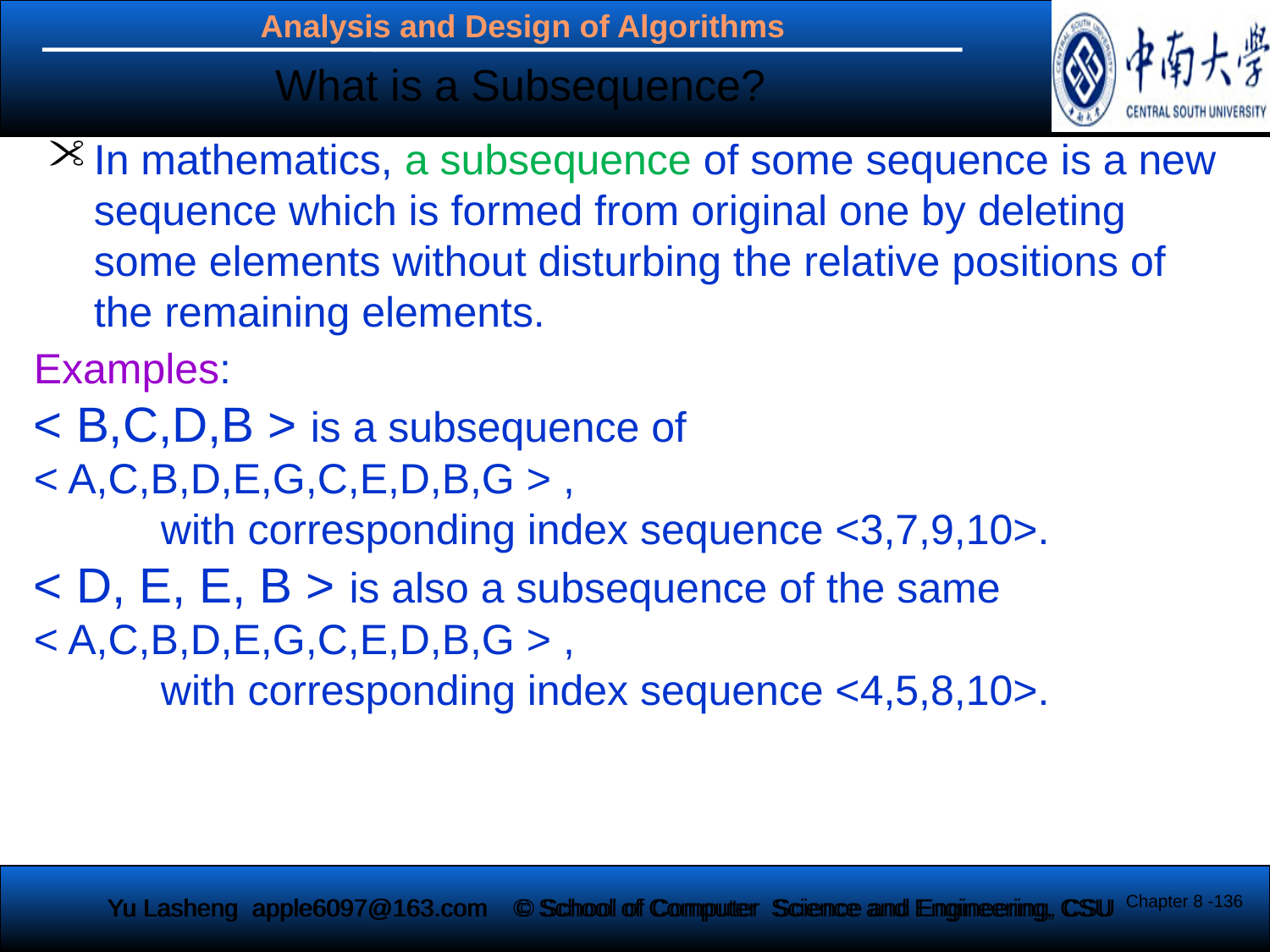

What is a Subsequence?
In mathematics, a subsequence of some sequence is a new sequence which is formed from original one by deleting some elements without disturbing the relative positions of the remaining elements.
Examples:
< B,C,D,B > is a subsequence of
< A,C,B,D,E,G,C,E,D,B,G > ,
	with corresponding index sequence <3,7,9,10>.
< D, E, E, B > is also a subsequence of the same
< A,C,B,D,E,G,C,E,D,B,G > ,
	with corresponding index sequence <4,5,8,10>.
Chapter 8 -136
Yu Lasheng  apple6097@163.com

© School of Computer  Science and Engineering, CSU